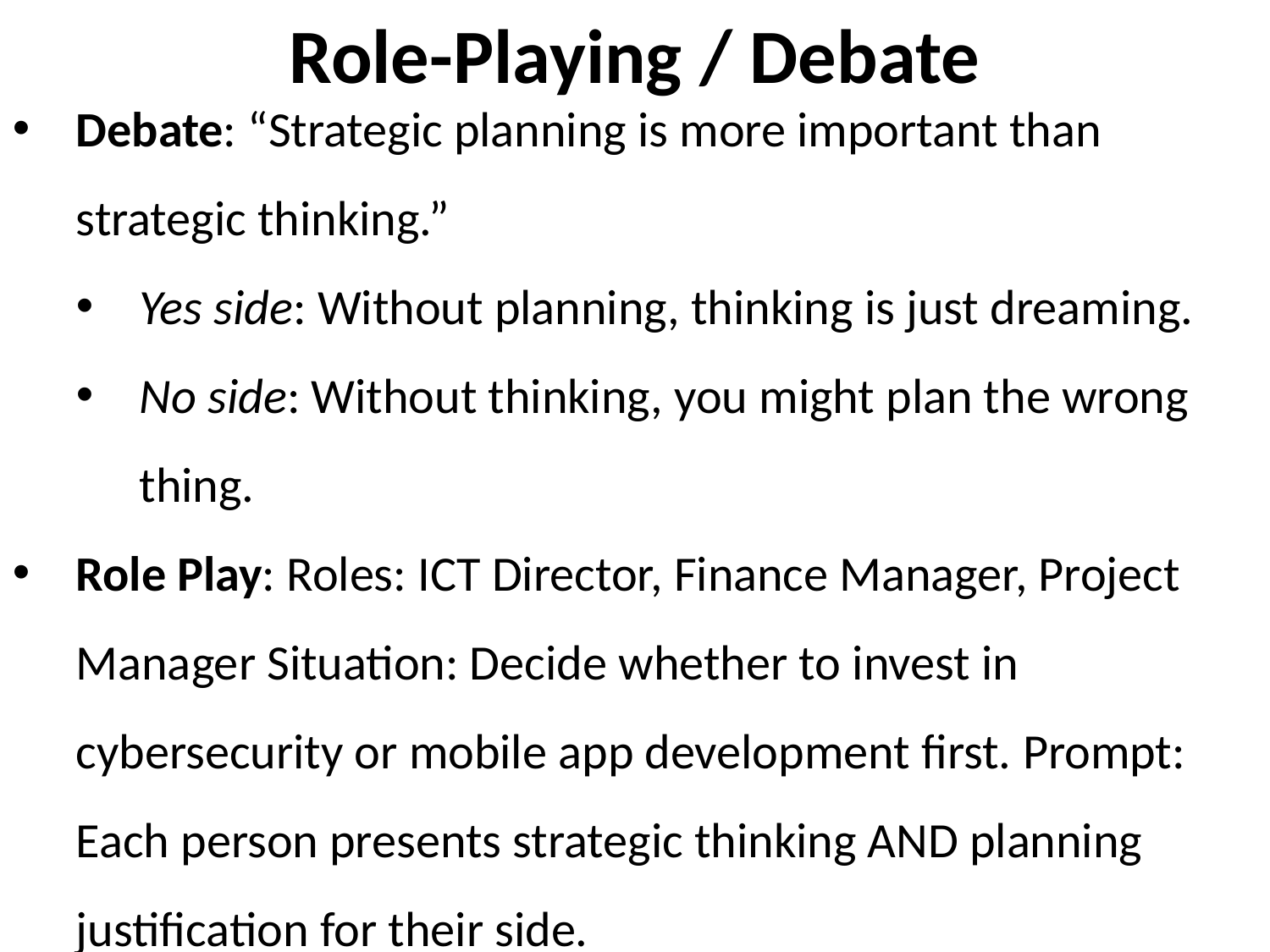

# Role-Playing / Debate
Debate: “Strategic planning is more important than strategic thinking.”
Yes side: Without planning, thinking is just dreaming.
No side: Without thinking, you might plan the wrong thing.
Role Play: Roles: ICT Director, Finance Manager, Project Manager Situation: Decide whether to invest in cybersecurity or mobile app development first. Prompt: Each person presents strategic thinking AND planning justification for their side.